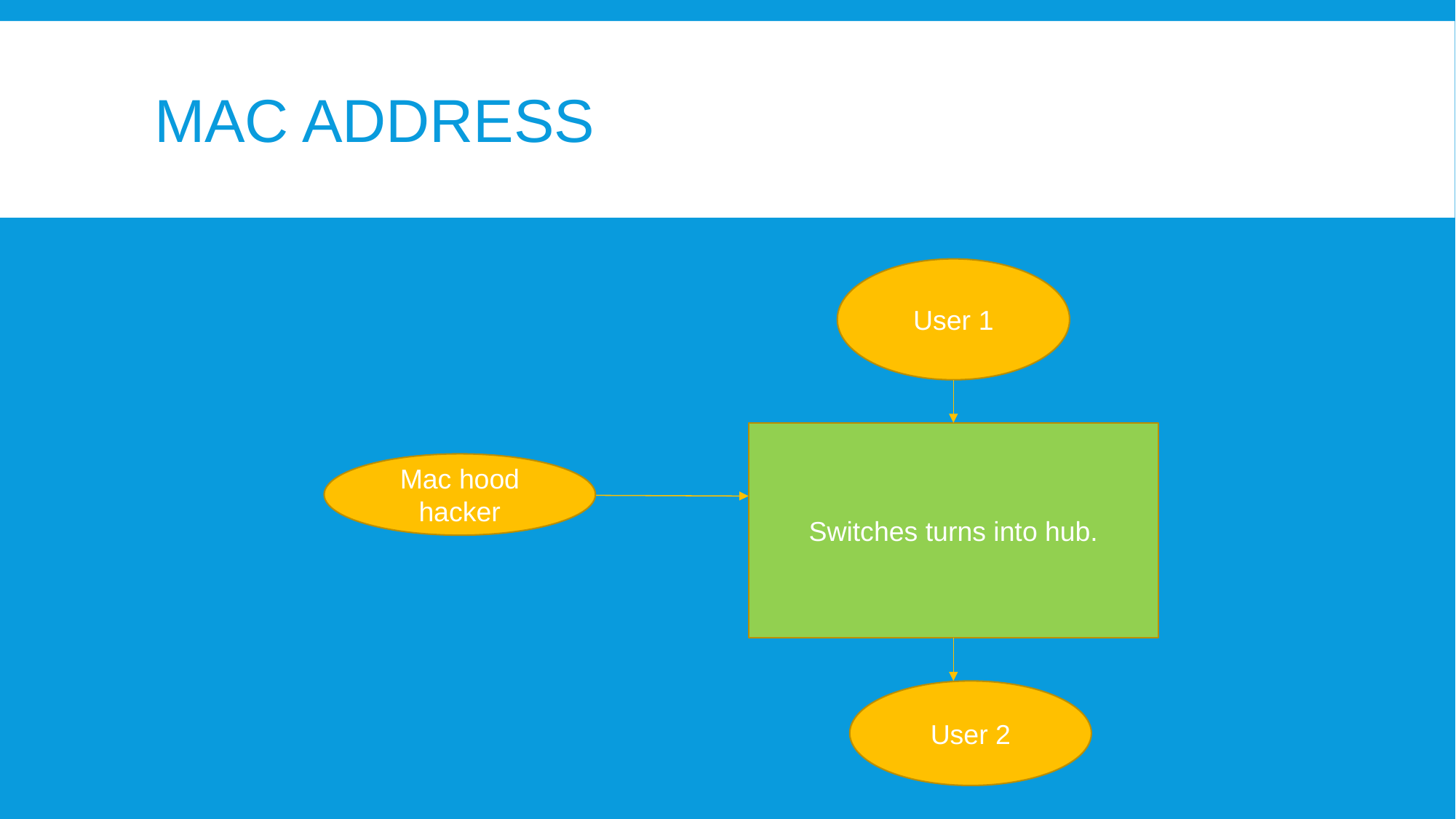

# Mac address

User 1
Switches turns into hub.
Mac hood hacker
User 2